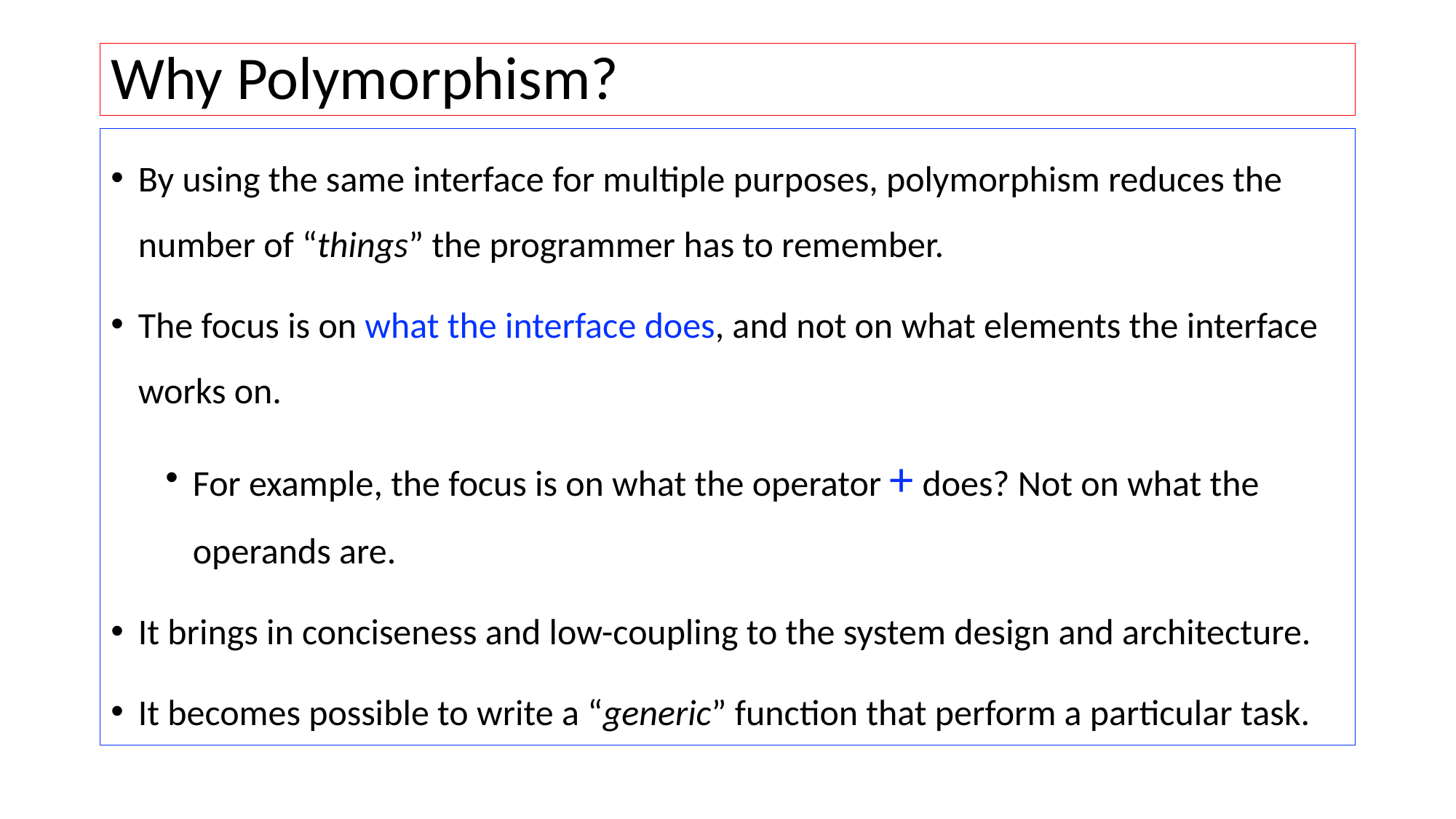

# Why Polymorphism?
By using the same interface for multiple purposes, polymorphism reduces the number of “things” the programmer has to remember.
The focus is on what the interface does, and not on what elements the interface works on.
For example, the focus is on what the operator + does? Not on what the operands are.
It brings in conciseness and low-coupling to the system design and architecture.
It becomes possible to write a “generic” function that perform a particular task.